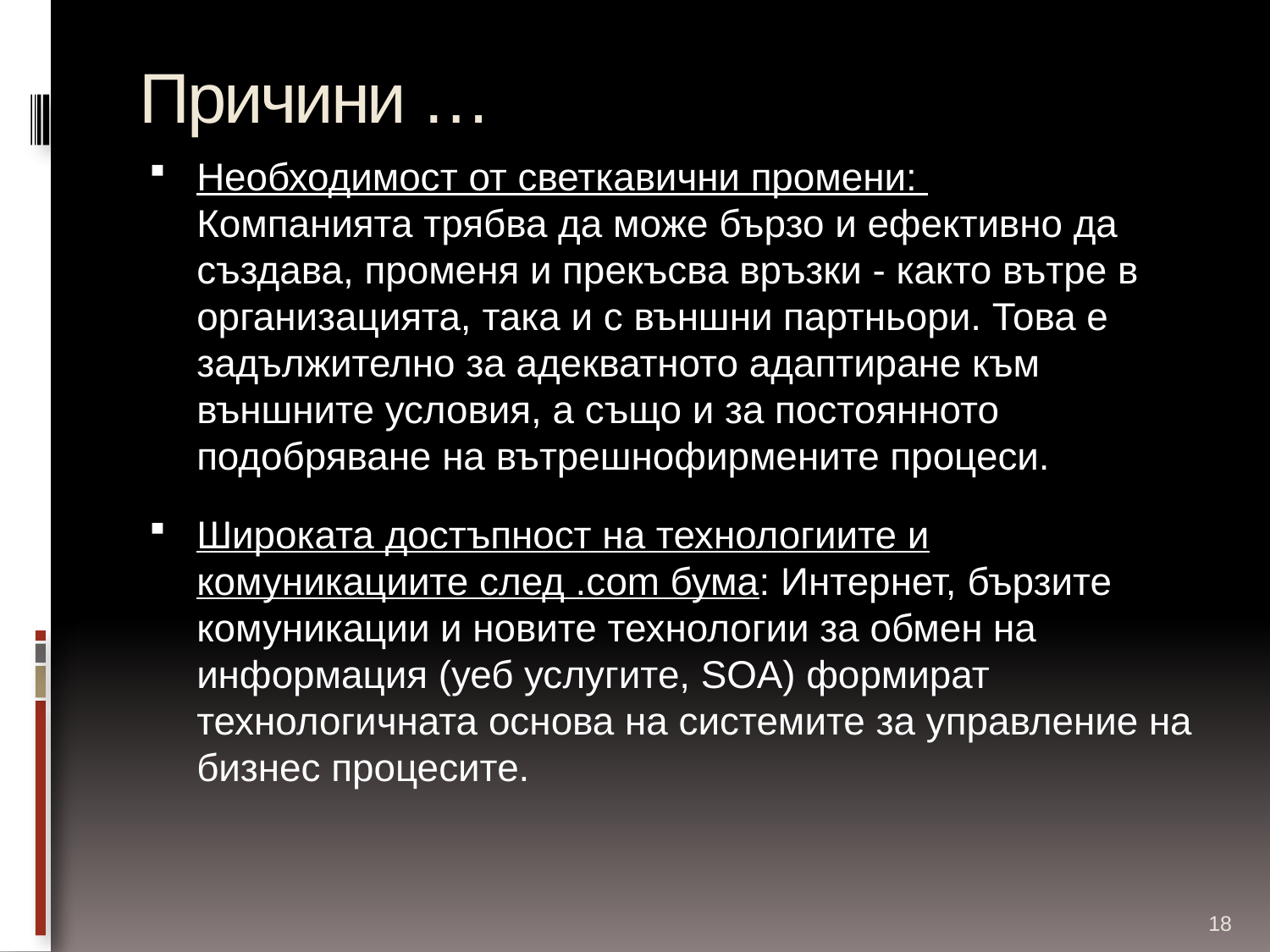

# Причини …
Необходимост от светкавични промени:
Компанията трябва да може бързо и ефективно да създава, променя и прекъсва връзки - както вътре в организацията, така и с външни партньори. Това е задължително за адекватното адаптиране към външните условия, а също и за постоянното подобряване на вътрешнофирмените процеси.
Широката достъпност на технологиите и комуникациите след .com бума: Интернет, бързите комуникации и новите технологии за обмен на информация (уеб услугите, SOA) формират технологичната основа на системите за управление на бизнес процесите.
18